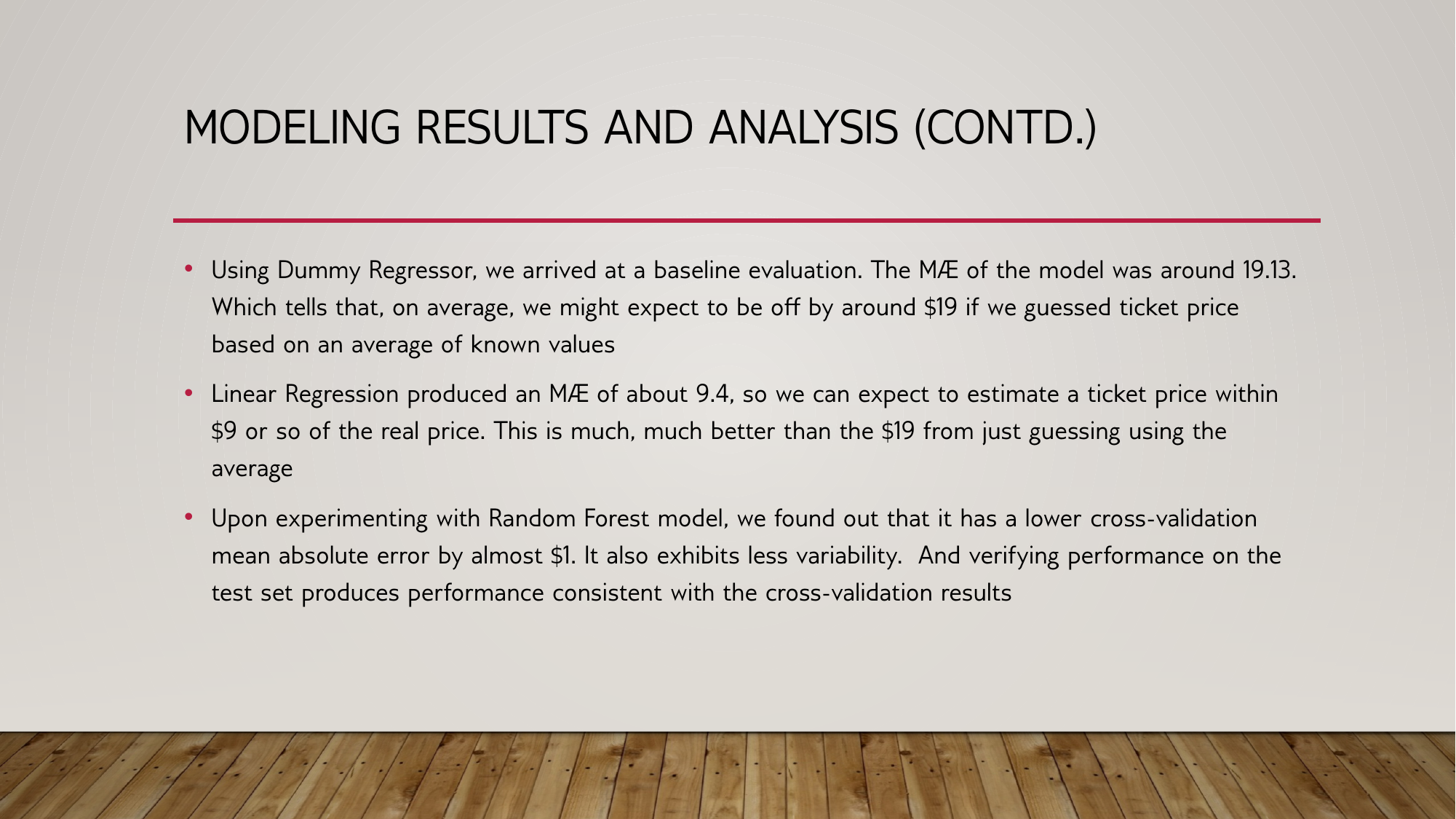

# MODELING RESULTS AND ANALYSIS (CONTD.)
Using Dummy Regressor, we arrived at a baseline evaluation. The MAE of the model was around 19.13.  Which tells that, on average, we might expect to be off by around $19 if we guessed ticket price based on an average of known values
Linear Regression produced an MAE of about 9.4, so we can expect to estimate a ticket price within $9 or so of the real price. This is much, much better than the $19 from just guessing using the average
Upon experimenting with Random Forest model, we found out that it has a lower cross-validation mean absolute error by almost $1. It also exhibits less variability.  And verifying performance on the test set produces performance consistent with the cross-validation results